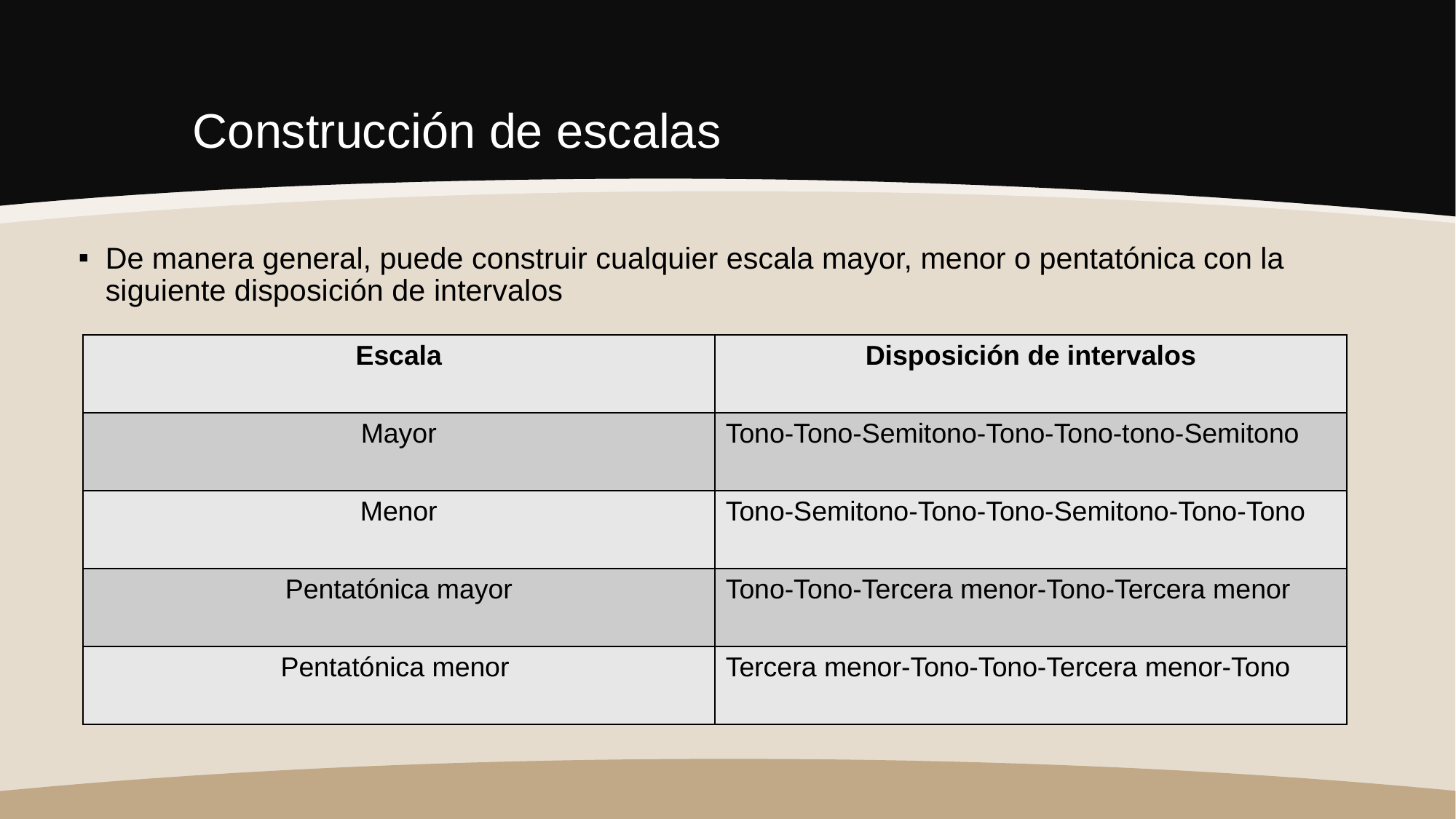

# Construcción de escalas
De manera general, puede construir cualquier escala mayor, menor o pentatónica con la siguiente disposición de intervalos
| Escala | Disposición de intervalos |
| --- | --- |
| Mayor | Tono-Tono-Semitono-Tono-Tono-tono-Semitono |
| Menor | Tono-Semitono-Tono-Tono-Semitono-Tono-Tono |
| Pentatónica mayor | Tono-Tono-Tercera menor-Tono-Tercera menor |
| Pentatónica menor | Tercera menor-Tono-Tono-Tercera menor-Tono |